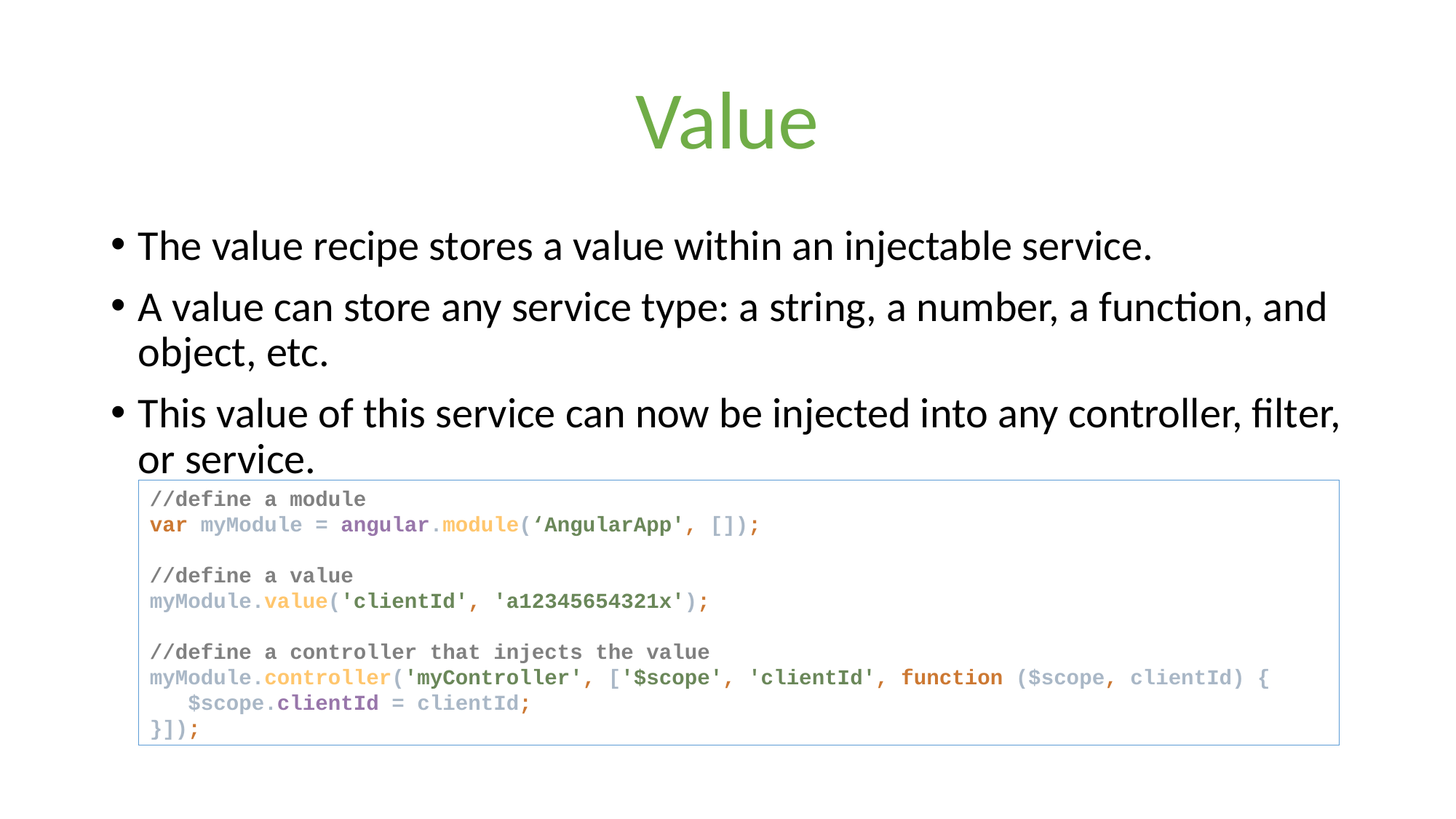

# Value
The value recipe stores a value within an injectable service.
A value can store any service type: a string, a number, a function, and object, etc.
This value of this service can now be injected into any controller, filter, or service.
//define a module
var myModule = angular.module(‘AngularApp', []);
//define a value
myModule.value('clientId', 'a12345654321x');
//define a controller that injects the value
myModule.controller('myController', ['$scope', 'clientId', function ($scope, clientId) {
   $scope.clientId = clientId;
}]);